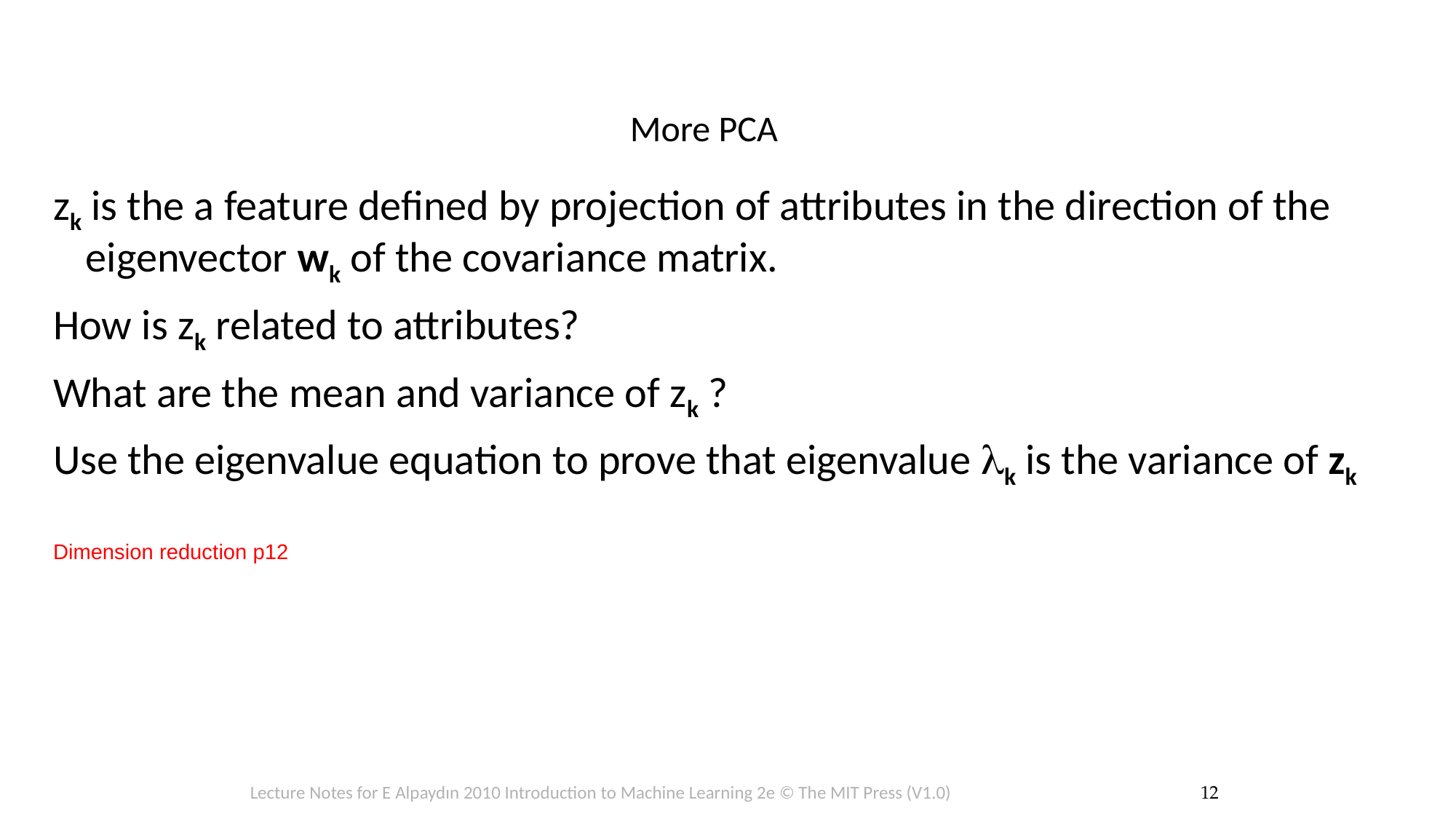

More PCA
zk is the a feature defined by projection of attributes in the direction of the eigenvector wk of the covariance matrix.
How is zk related to attributes?
What are the mean and variance of zk ?
Use the eigenvalue equation to prove that eigenvalue λk is the variance of zk

Dimension reduction p12

Lecture Notes for E Alpaydın 2010 Introduction to Machine Learning 2e © The MIT Press (V1.0)
12